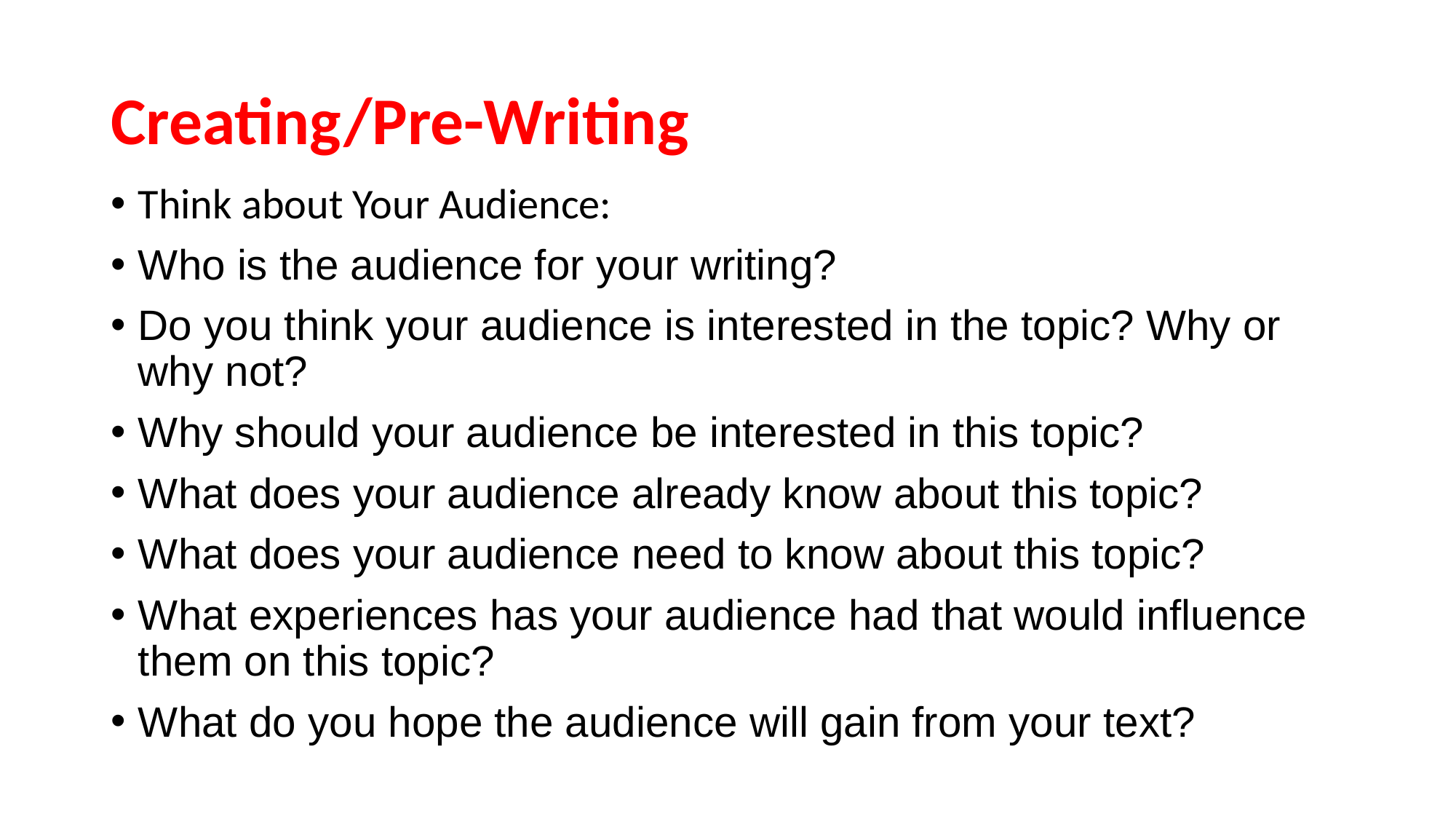

# Creating/Pre-Writing
Think about Your Audience:
Who is the audience for your writing?
Do you think your audience is interested in the topic? Why or why not?
Why should your audience be interested in this topic?
What does your audience already know about this topic?
What does your audience need to know about this topic?
What experiences has your audience had that would influence them on this topic?
What do you hope the audience will gain from your text?